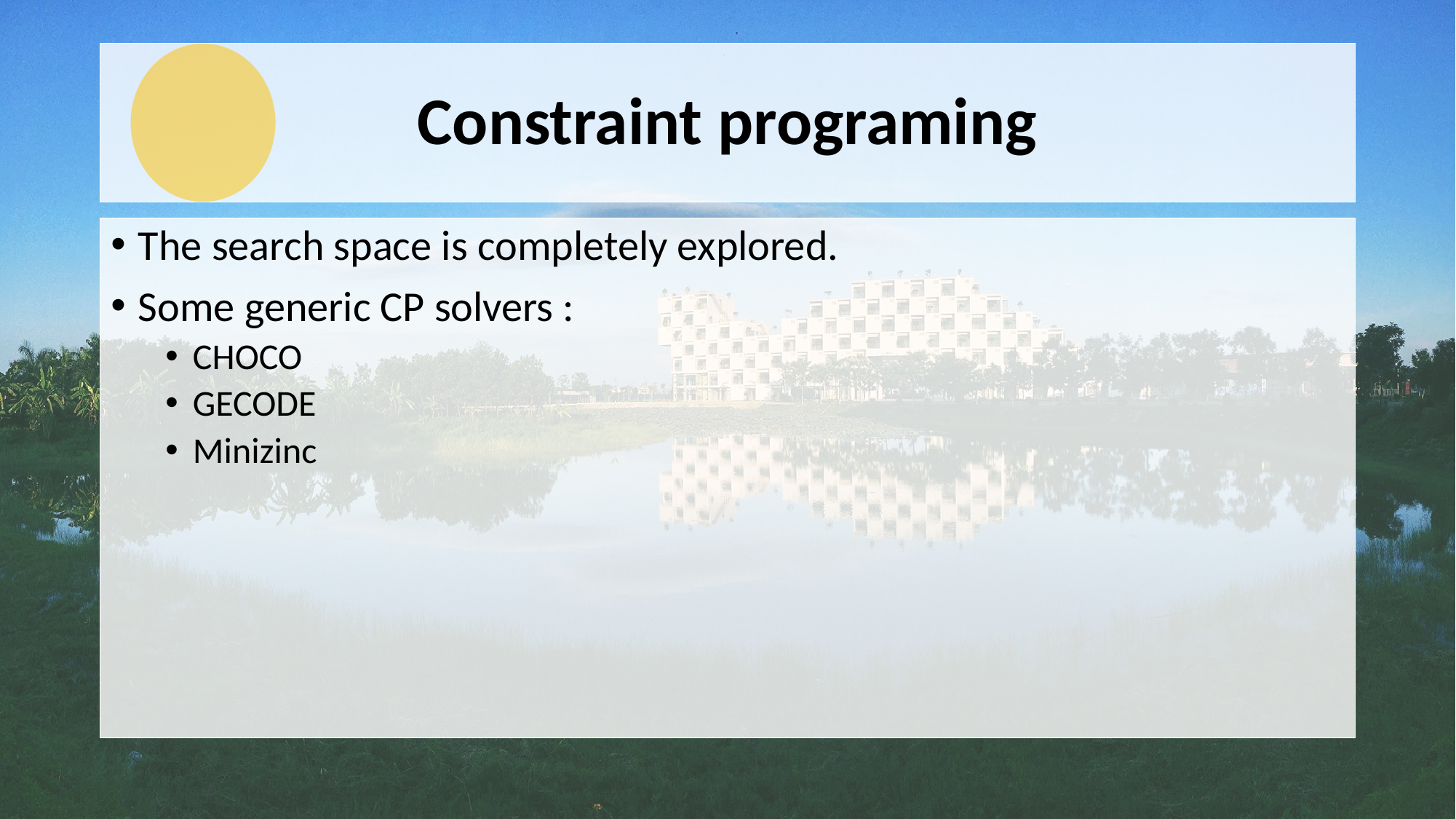

# Constraint programing
The search space is completely explored.
Some generic CP solvers :
CHOCO
GECODE
Minizinc